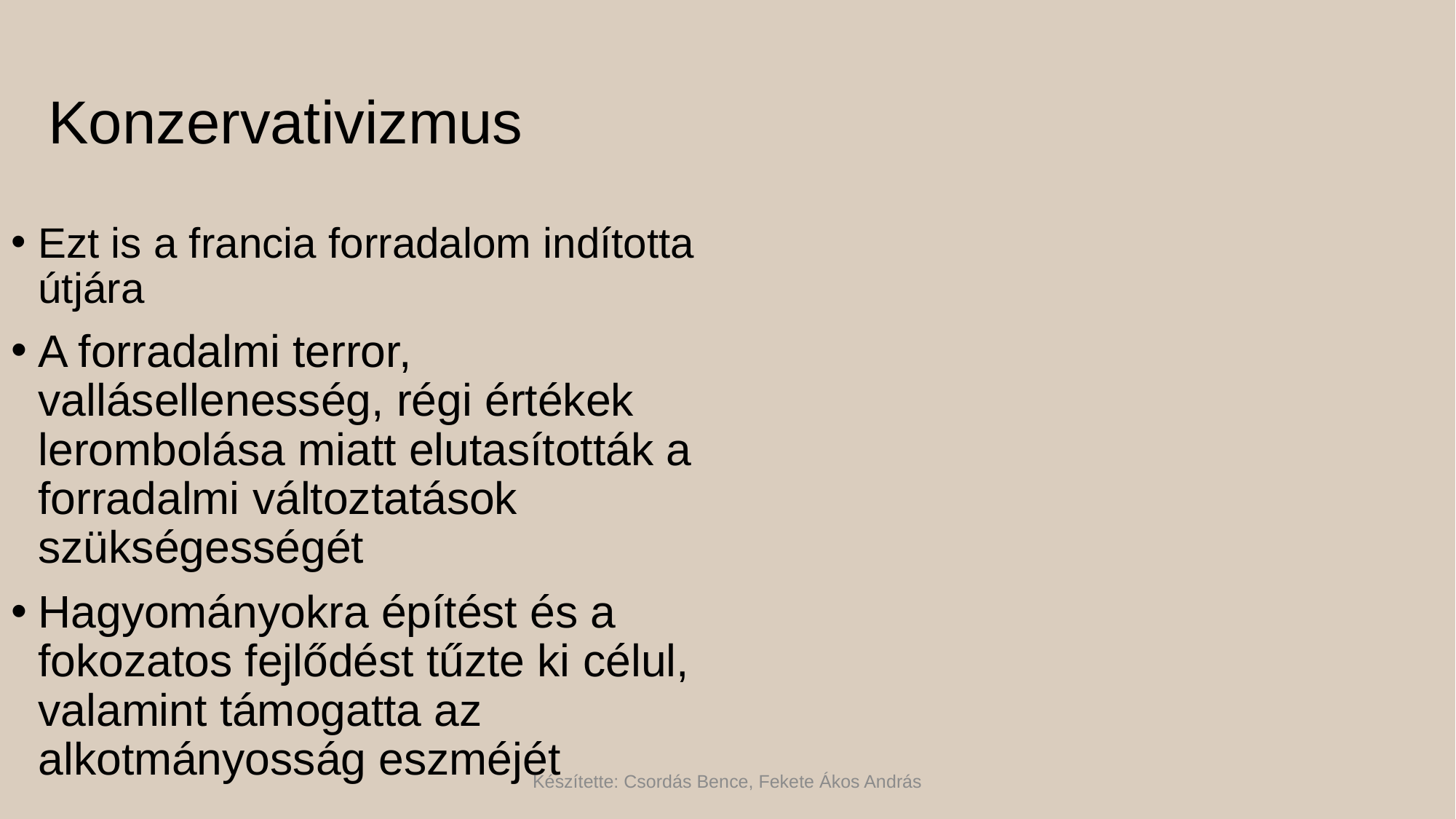

# Konzervativizmus
Ezt is a francia forradalom indította útjára
A forradalmi terror, vallásellenesség, régi értékek lerombolása miatt elutasították a forradalmi változtatások szükségességét
Hagyományokra építést és a fokozatos fejlődést tűzte ki célul, valamint támogatta az alkotmányosság eszméjét
Készítette: Csordás Bence, Fekete Ákos András